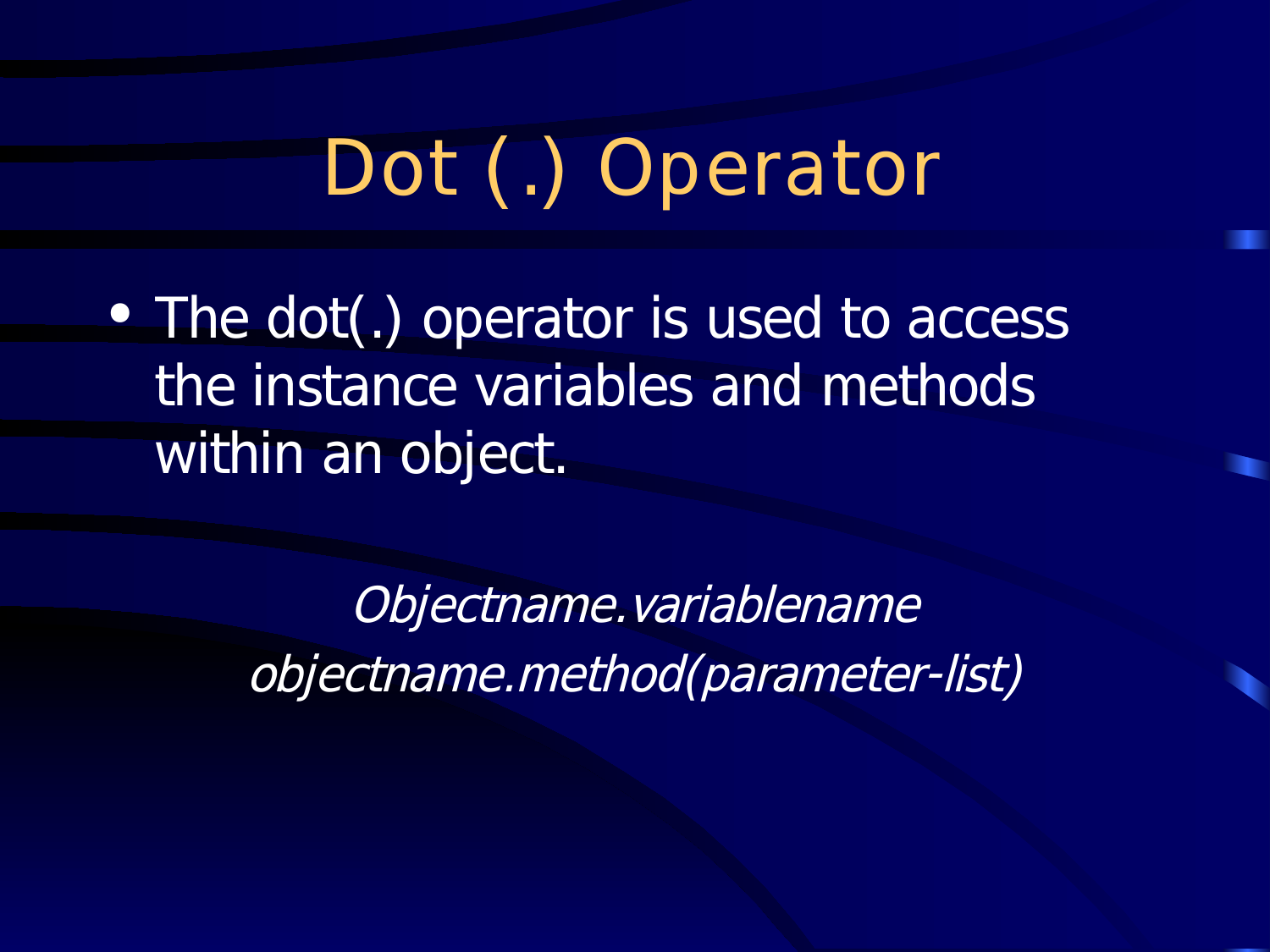

# Dot (.) Operator
The dot(.) operator is used to access the instance variables and methods within an object.

Objectname.variablename
objectname.method(parameter-list)